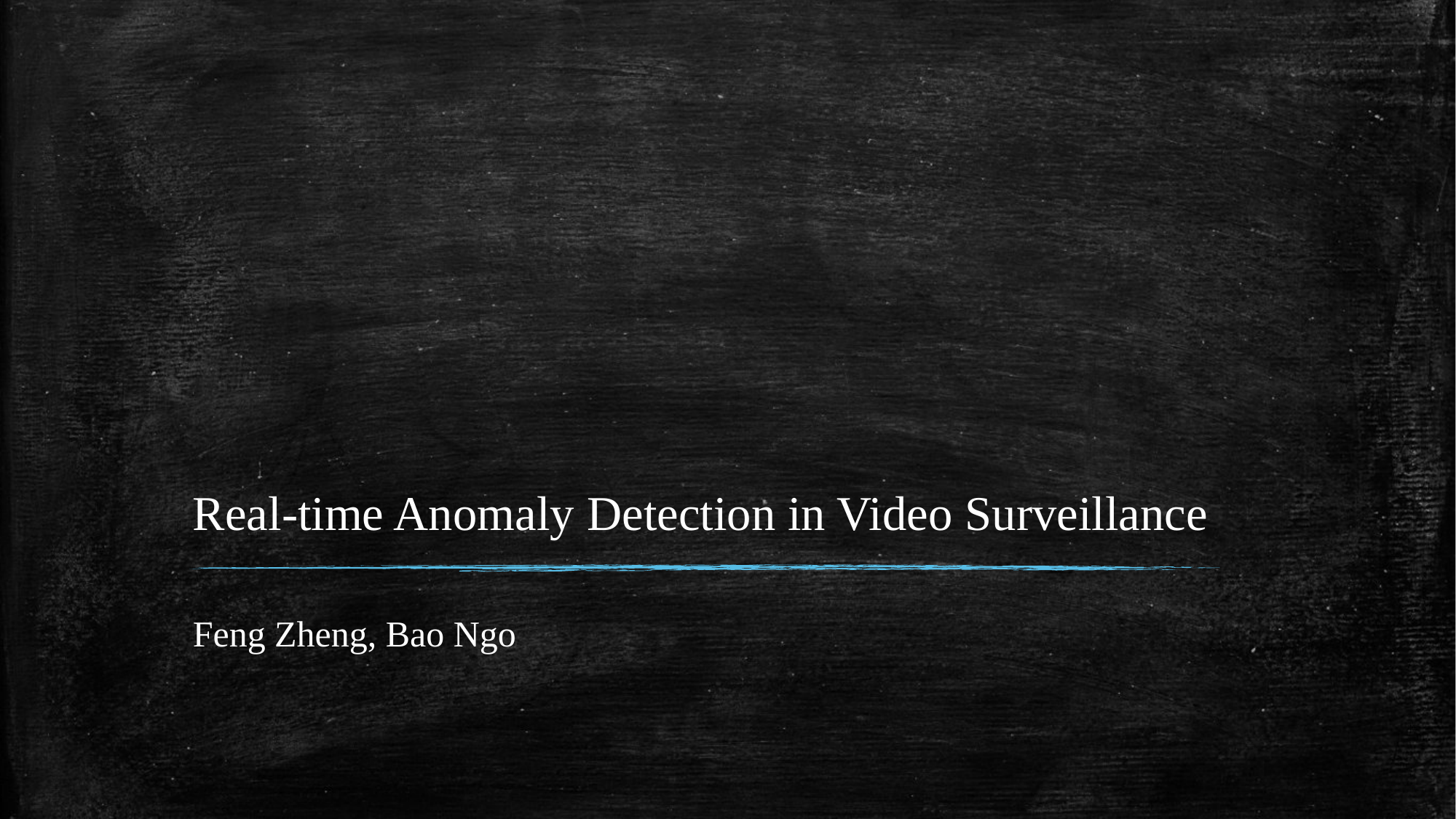

# Real-time Anomaly Detection in Video Surveillance
Feng Zheng, Bao Ngo